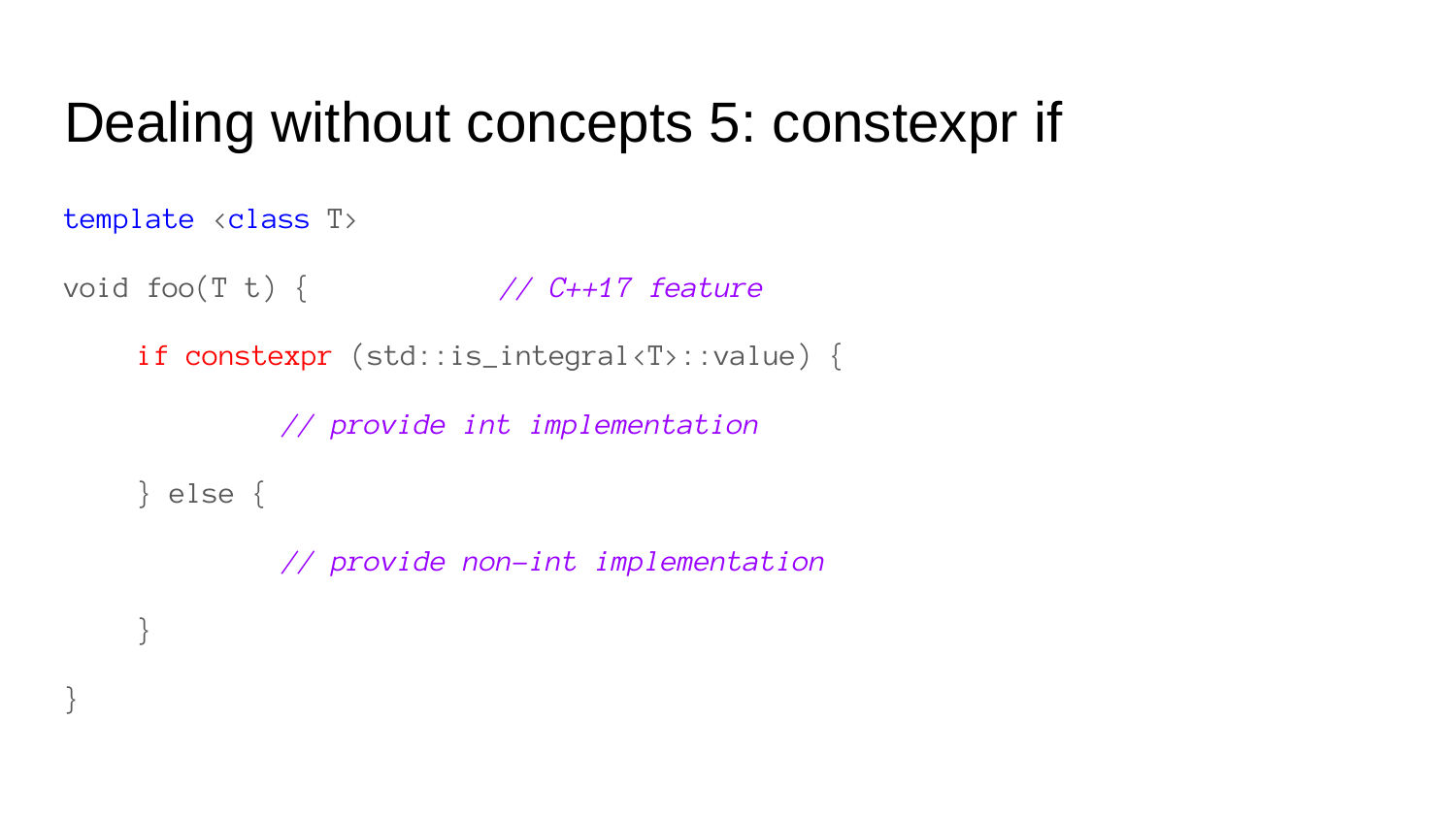

# Dealing without concepts 5: constexpr if

template <class T>
void foo(T t) {		// C++17 feature
if constexpr (std::is_integral<T>::value) {
	// provide int implementation
} else {
	// provide non-int implementation
}
}